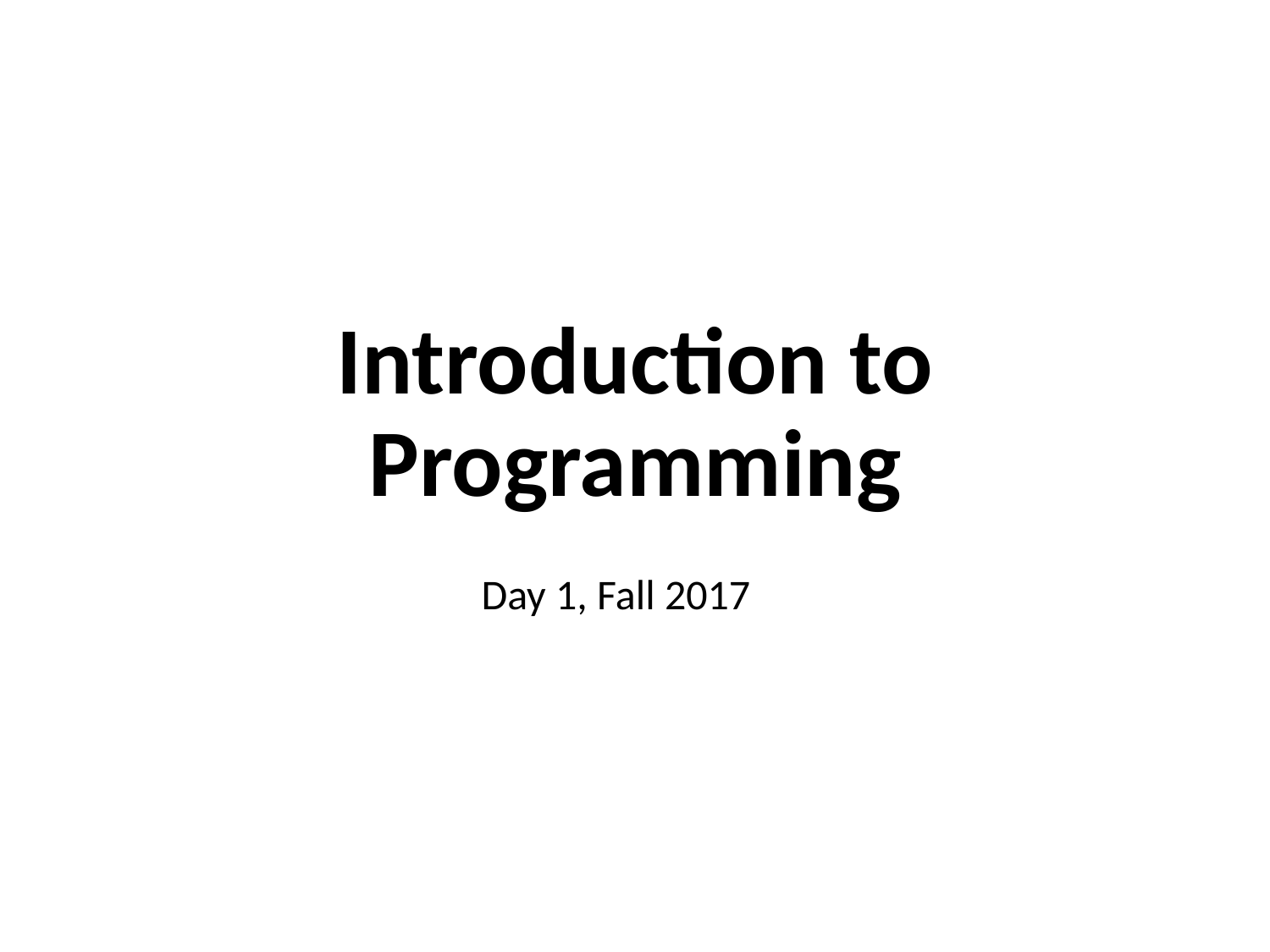

# Introduction to Programming
Day 1, Fall 2017